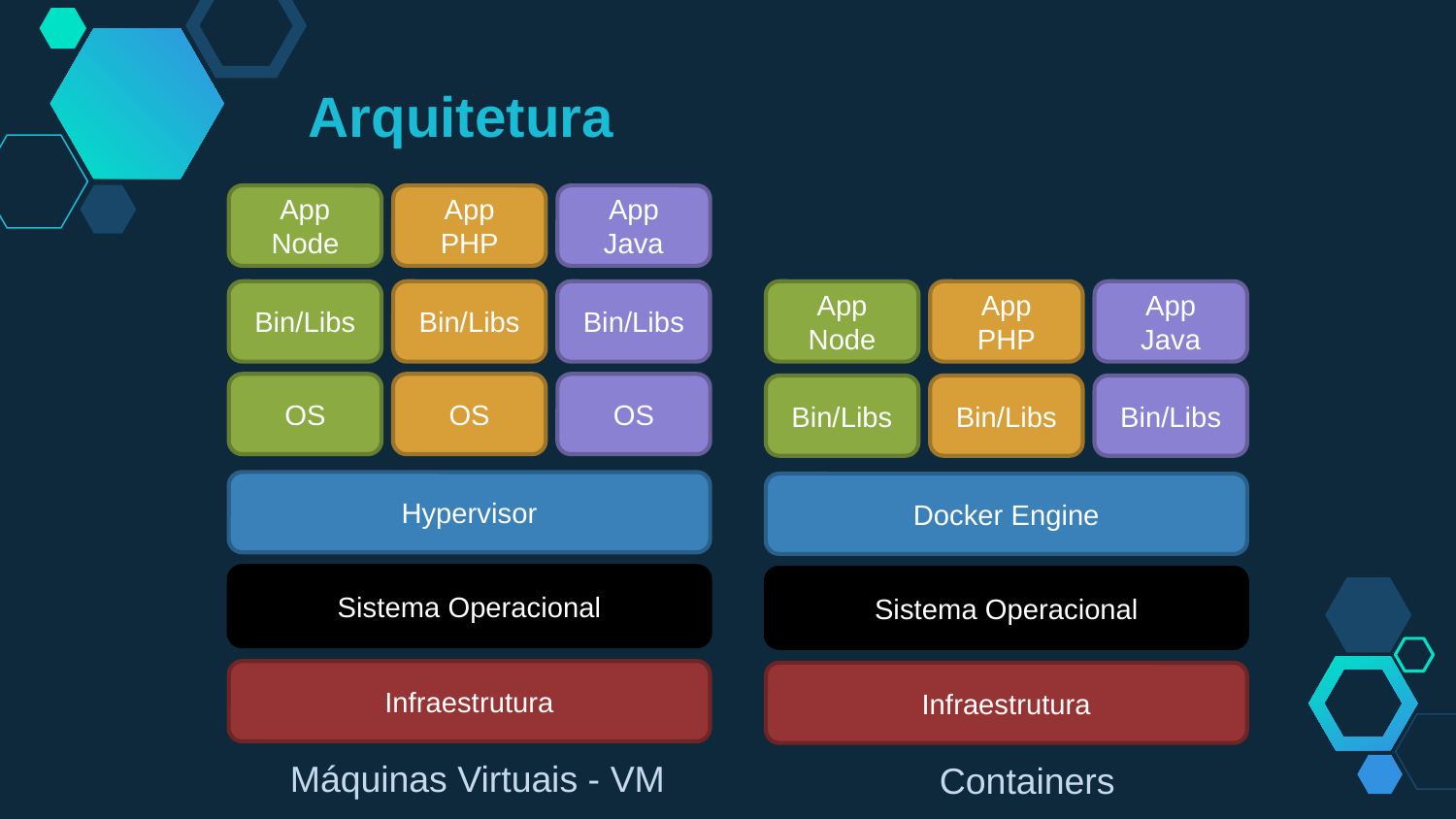

Arquitetura
App Node
App PHP
App Java
Bin/Libs
Bin/Libs
Bin/Libs
App Node
App PHP
App Java
OS
OS
OS
Bin/Libs
Bin/Libs
Bin/Libs
Hypervisor
Docker Engine
Sistema Operacional
Sistema Operacional
Infraestrutura
Infraestrutura
Máquinas Virtuais - VM
Containers
7